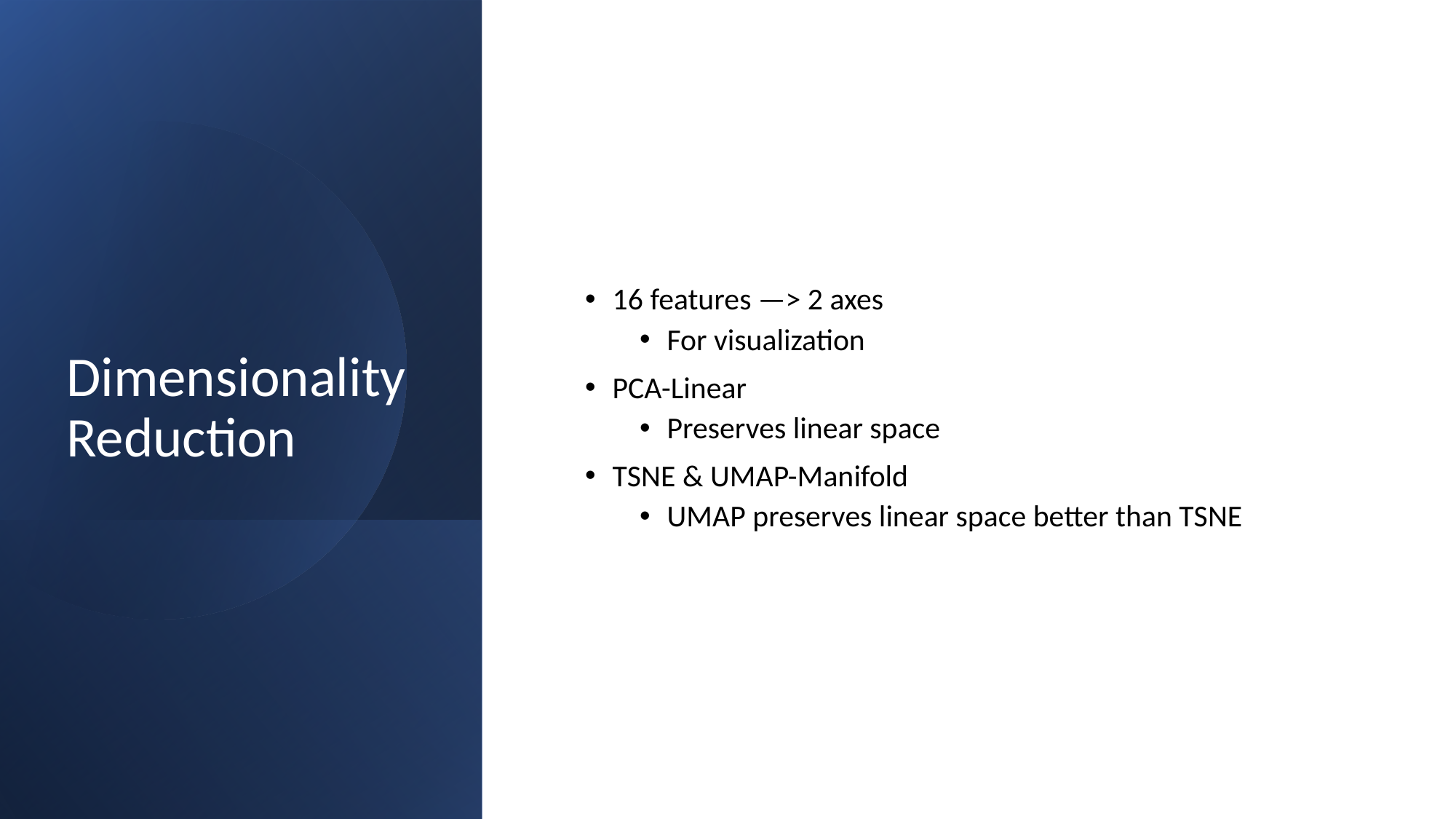

# Dimensionality Reduction
16 features —> 2 axes
For visualization
PCA-Linear
Preserves linear space
TSNE & UMAP-Manifold
UMAP preserves linear space better than TSNE